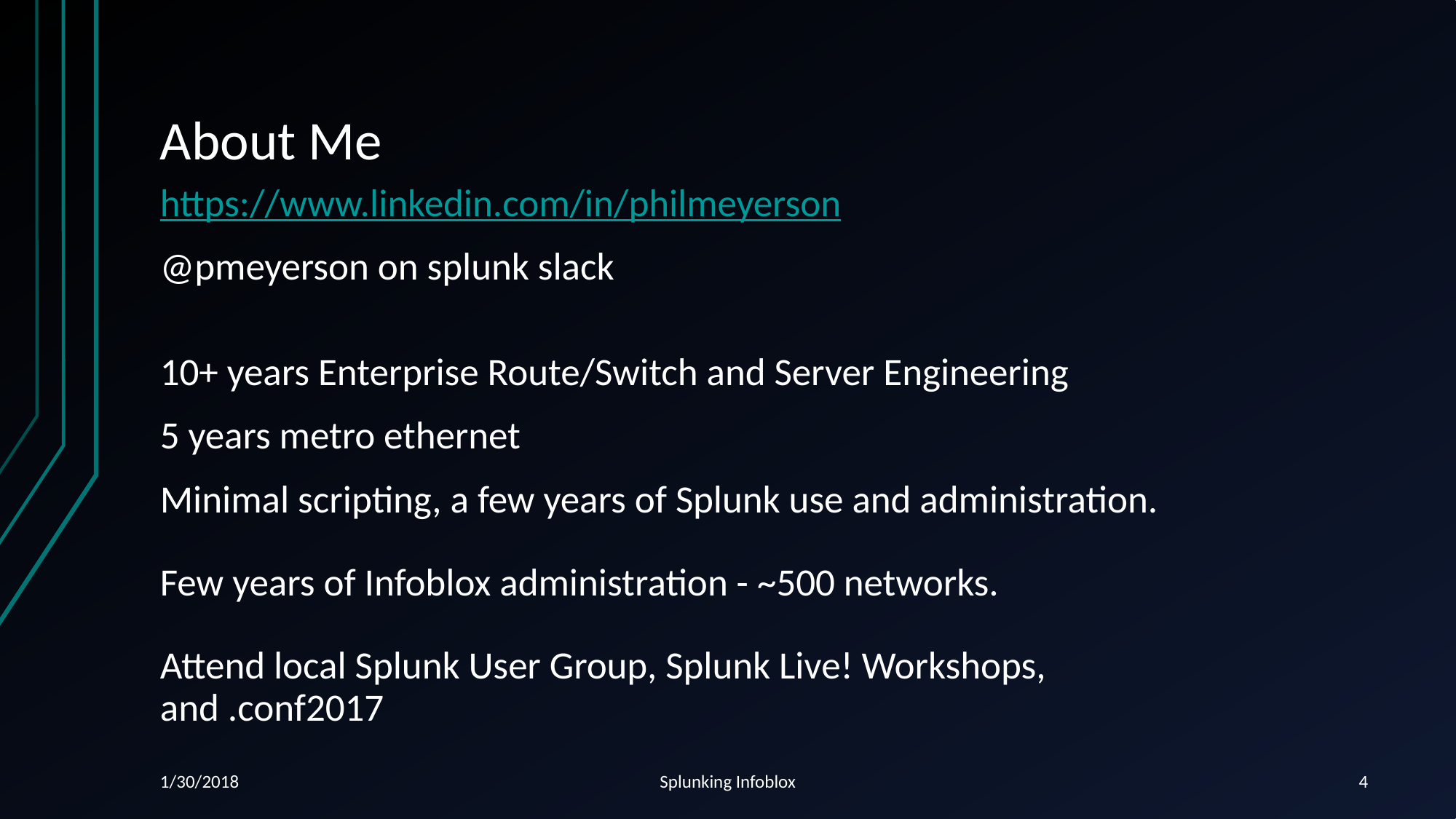

# About Me
https://www.linkedin.com/in/philmeyerson
@pmeyerson on splunk slack
10+ years Enterprise Route/Switch and Server Engineering
5 years metro ethernet
Minimal scripting, a few years of Splunk use and administration.
Few years of Infoblox administration - ~500 networks.
Attend local Splunk User Group, Splunk Live! Workshops,
and .conf2017
1/30/2018
Splunking Infoblox
4